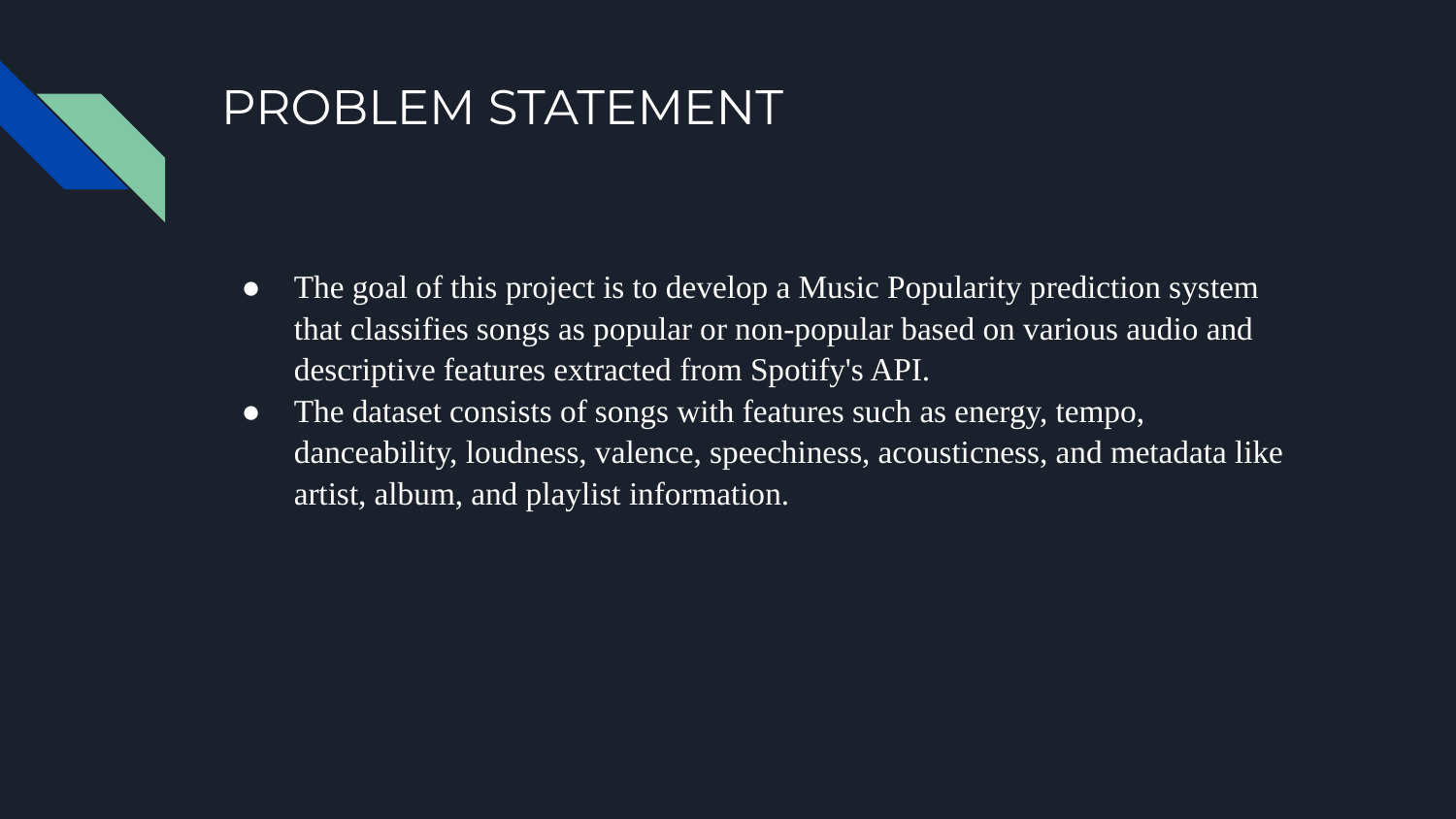

# PROBLEM STATEMENT
The goal of this project is to develop a Music Popularity prediction system that classifies songs as popular or non-popular based on various audio and descriptive features extracted from Spotify's API.
The dataset consists of songs with features such as energy, tempo, danceability, loudness, valence, speechiness, acousticness, and metadata like artist, album, and playlist information.